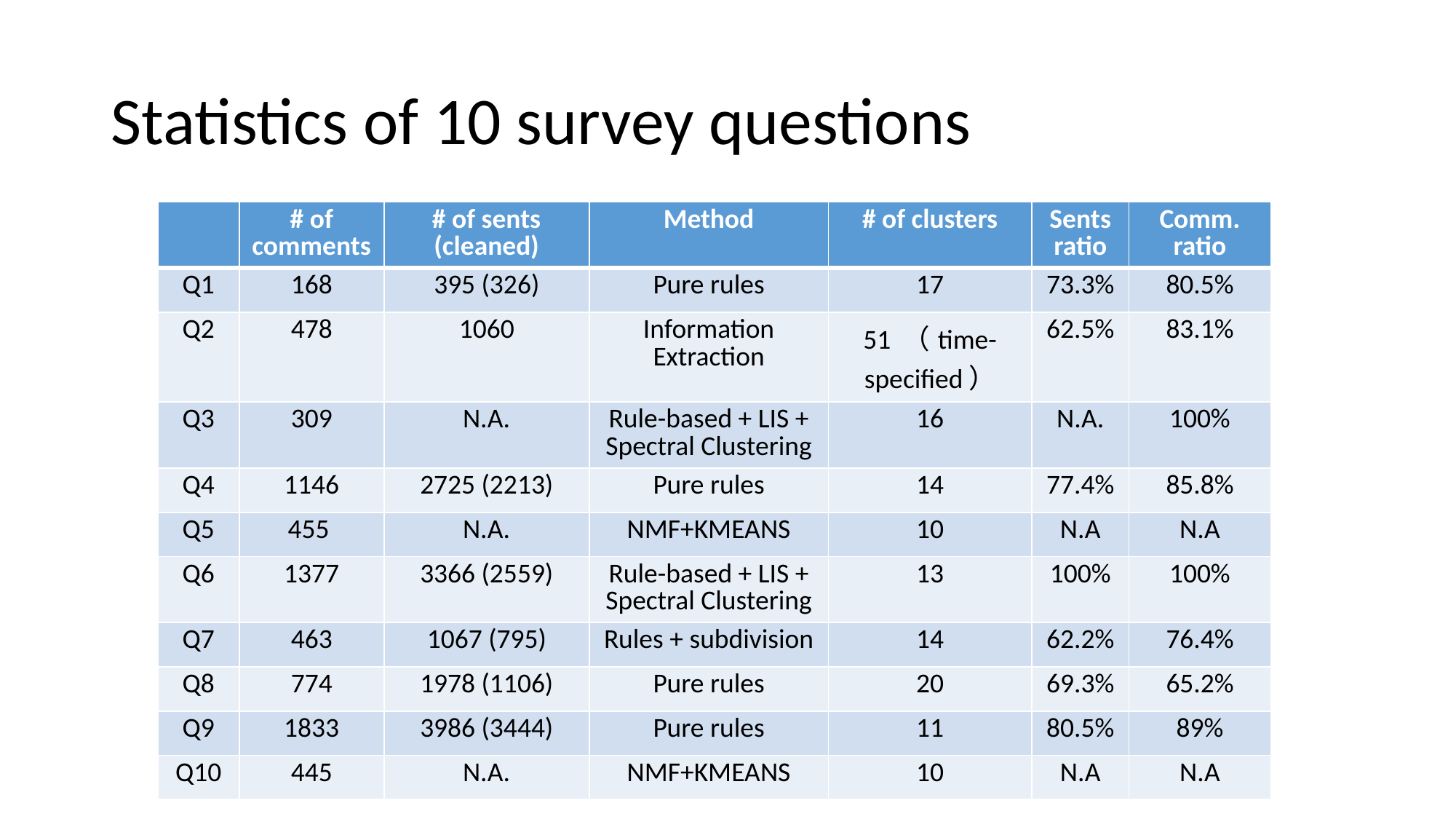

# Statistics of 10 survey questions
|  | # of comments | # of sents (cleaned) | Method | # of clusters | Sents ratio | Comm. ratio |
| --- | --- | --- | --- | --- | --- | --- |
| Q1 | 168 | 395 (326) | Pure rules | 17 | 73.3% | 80.5% |
| Q2 | 478 | 1060 | Information Extraction | 51 （time-specified） | 62.5% | 83.1% |
| Q3 | 309 | N.A. | Rule-based + LIS + Spectral Clustering | 16 | N.A. | 100% |
| Q4 | 1146 | 2725 (2213) | Pure rules | 14 | 77.4% | 85.8% |
| Q5 | 455 | N.A. | NMF+KMEANS | 10 | N.A | N.A |
| Q6 | 1377 | 3366 (2559) | Rule-based + LIS + Spectral Clustering | 13 | 100% | 100% |
| Q7 | 463 | 1067 (795) | Rules + subdivision | 14 | 62.2% | 76.4% |
| Q8 | 774 | 1978 (1106) | Pure rules | 20 | 69.3% | 65.2% |
| Q9 | 1833 | 3986 (3444) | Pure rules | 11 | 80.5% | 89% |
| Q10 | 445 | N.A. | NMF+KMEANS | 10 | N.A | N.A |